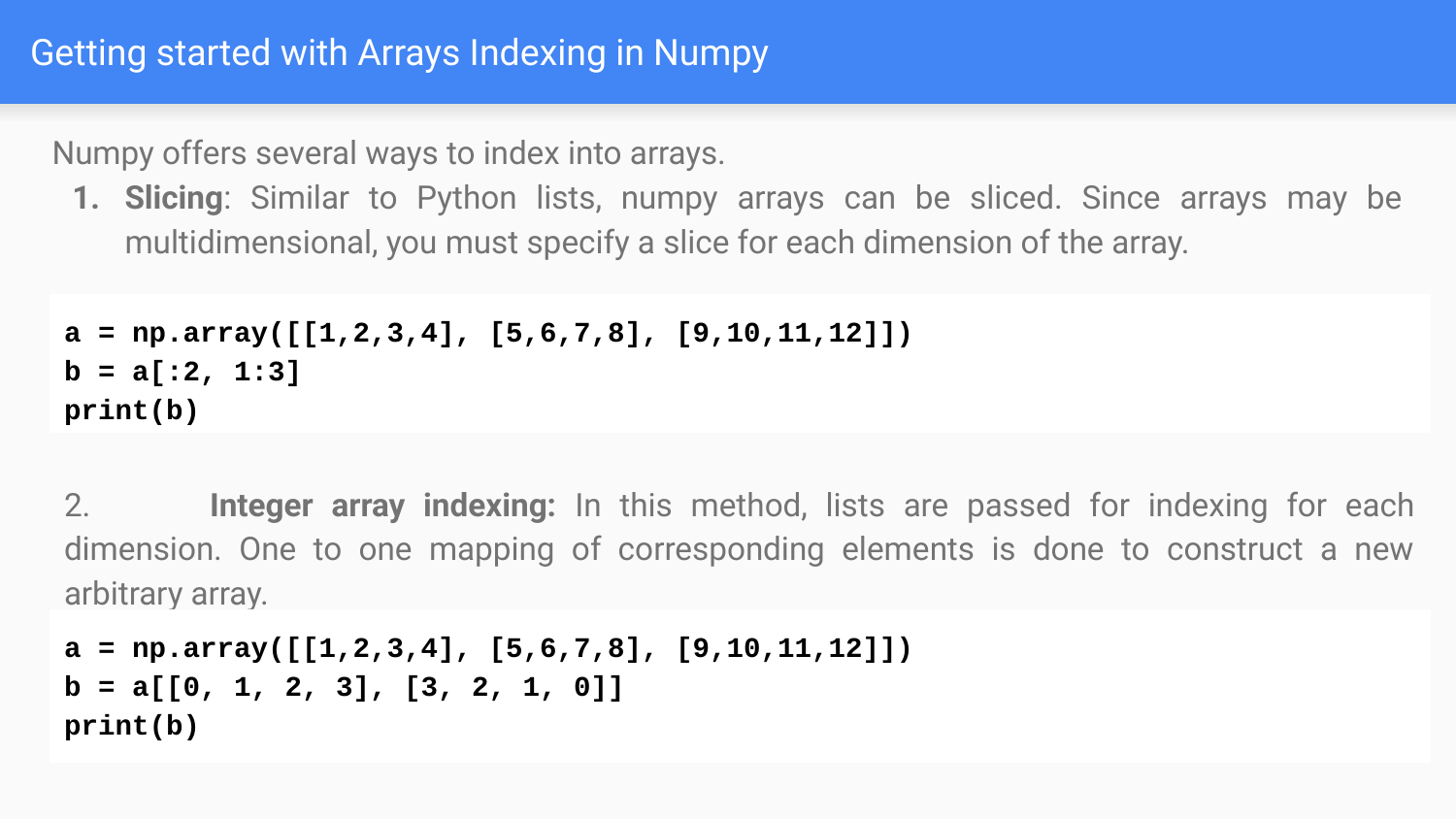

# Getting started with Arrays Indexing in Numpy
Numpy offers several ways to index into arrays.
Slicing: Similar to Python lists, numpy arrays can be sliced. Since arrays may be multidimensional, you must specify a slice for each dimension of the array.
a = np.array([[1,2,3,4], [5,6,7,8], [9,10,11,12]])
b = a[:2, 1:3]
print(b)
2.	Integer array indexing: In this method, lists are passed for indexing for each dimension. One to one mapping of corresponding elements is done to construct a new arbitrary array.
a = np.array([[1,2,3,4], [5,6,7,8], [9,10,11,12]])
b = a[[0, 1, 2, 3], [3, 2, 1, 0]]
print(b)